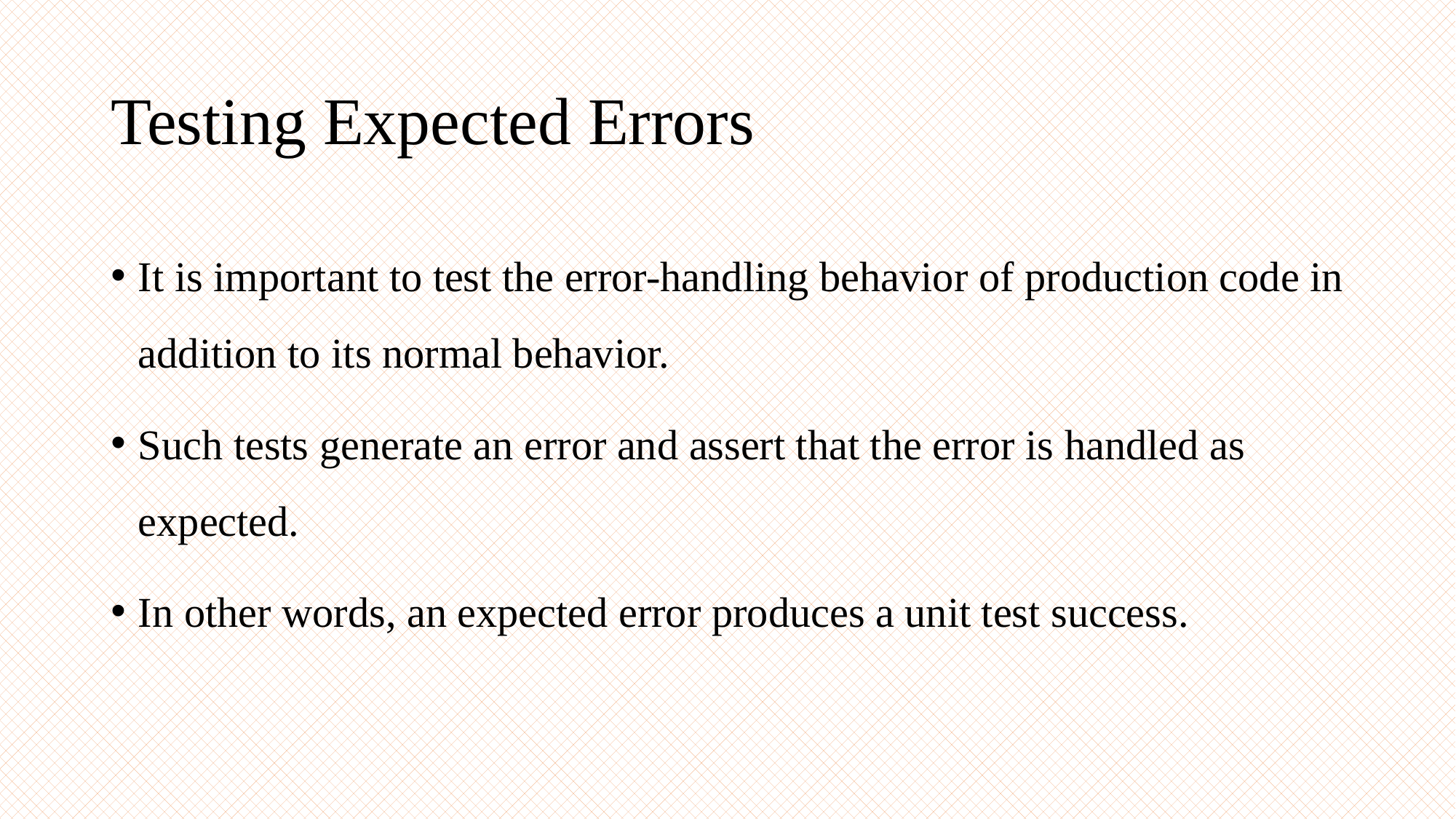

# Testing Expected Errors
It is important to test the error-handling behavior of production code in addition to its normal behavior.
Such tests generate an error and assert that the error is handled as expected.
In other words, an expected error produces a unit test success.